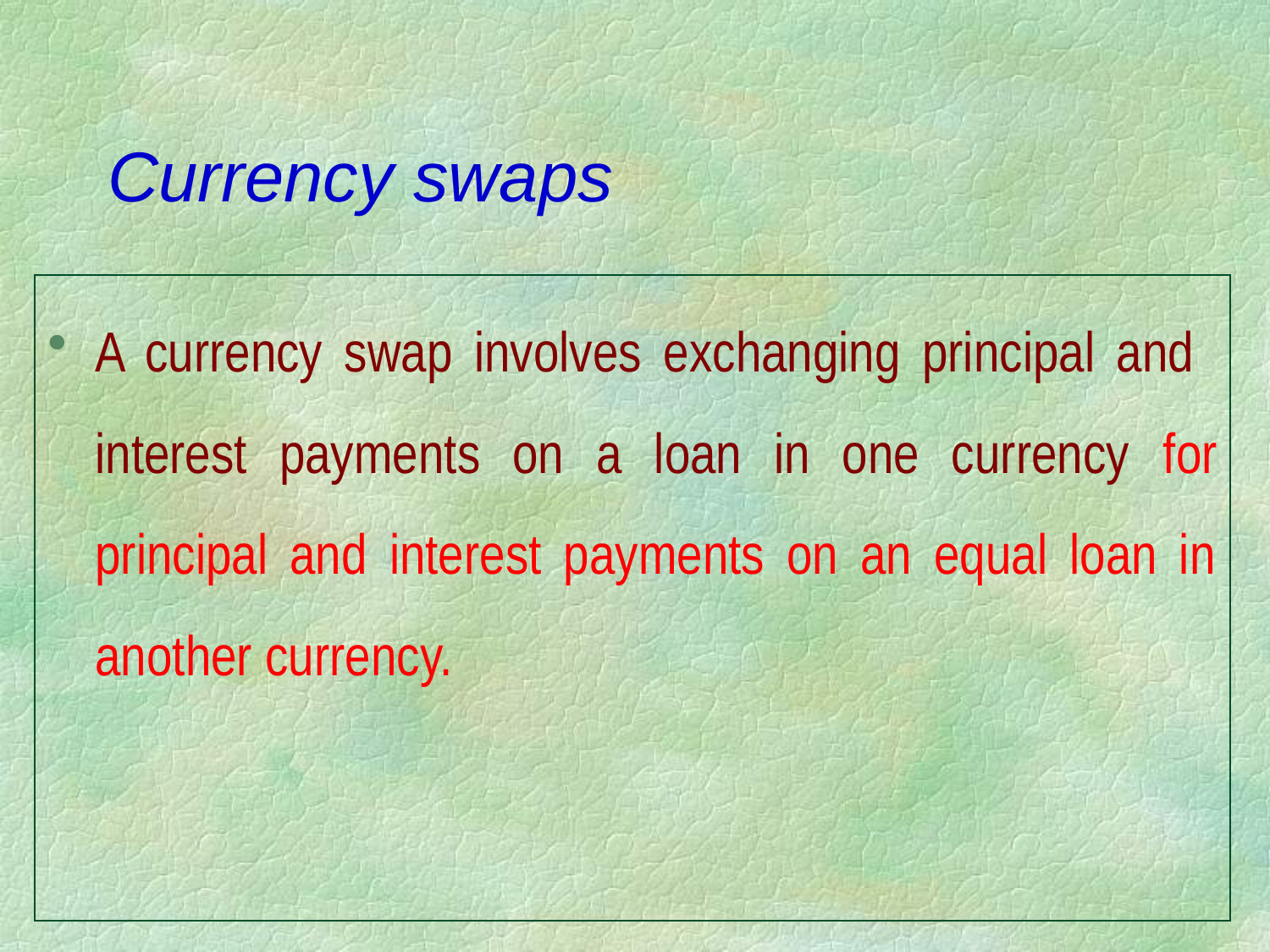

# Currency swaps
A currency swap involves exchanging principal and  interest payments on a loan in one currency for principal and interest payments on an equal loan in another currency.